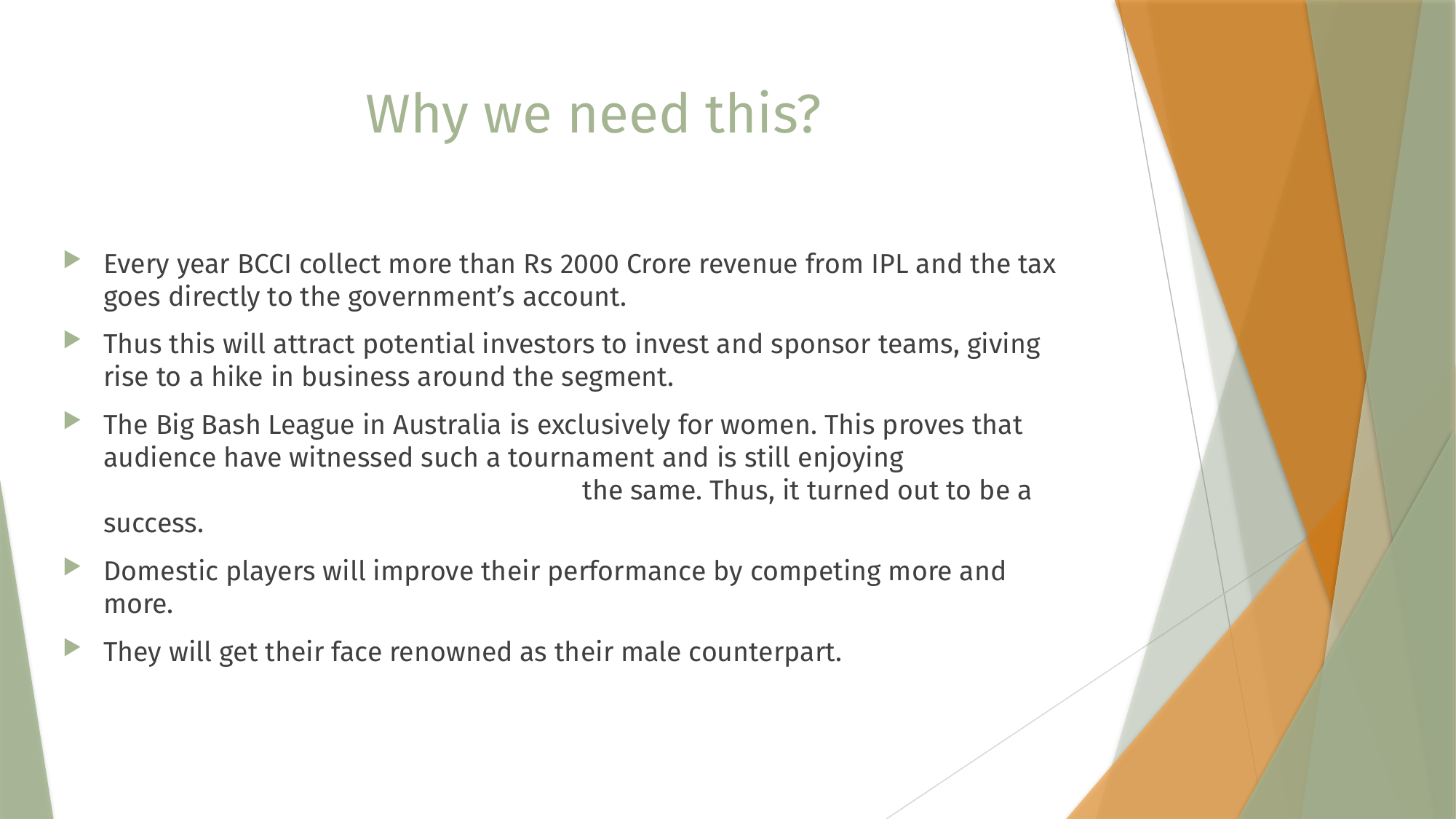

# Why we need this?
Every year BCCI collect more than Rs 2000 Crore revenue from IPL and the tax goes directly to the government’s account.
Thus this will attract potential investors to invest and sponsor teams, giving rise to a hike in business around the segment.
The Big Bash League in Australia is exclusively for women. This proves that audience have witnessed such a tournament and is still enjoying                                                                                         the same. Thus, it turned out to be a success.
Domestic players will improve their performance by competing more and more.
They will get their face renowned as their male counterpart.